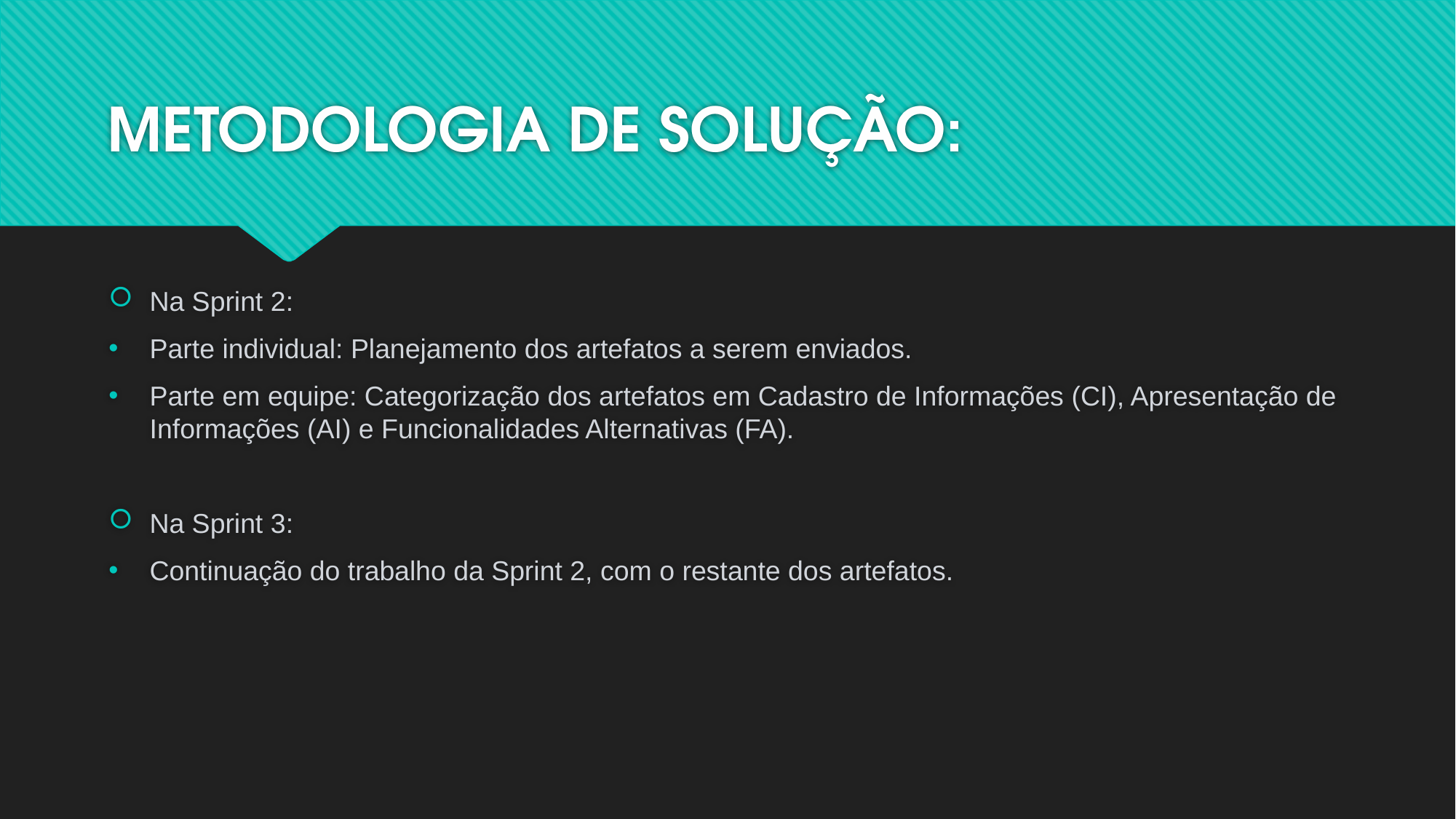

# METODOLOGIA DE SOLUÇÃO:
Na Sprint 2:
Parte individual: Planejamento dos artefatos a serem enviados.
Parte em equipe: Categorização dos artefatos em Cadastro de Informações (CI), Apresentação de Informações (AI) e Funcionalidades Alternativas (FA).

Na Sprint 3:
Continuação do trabalho da Sprint 2, com o restante dos artefatos.